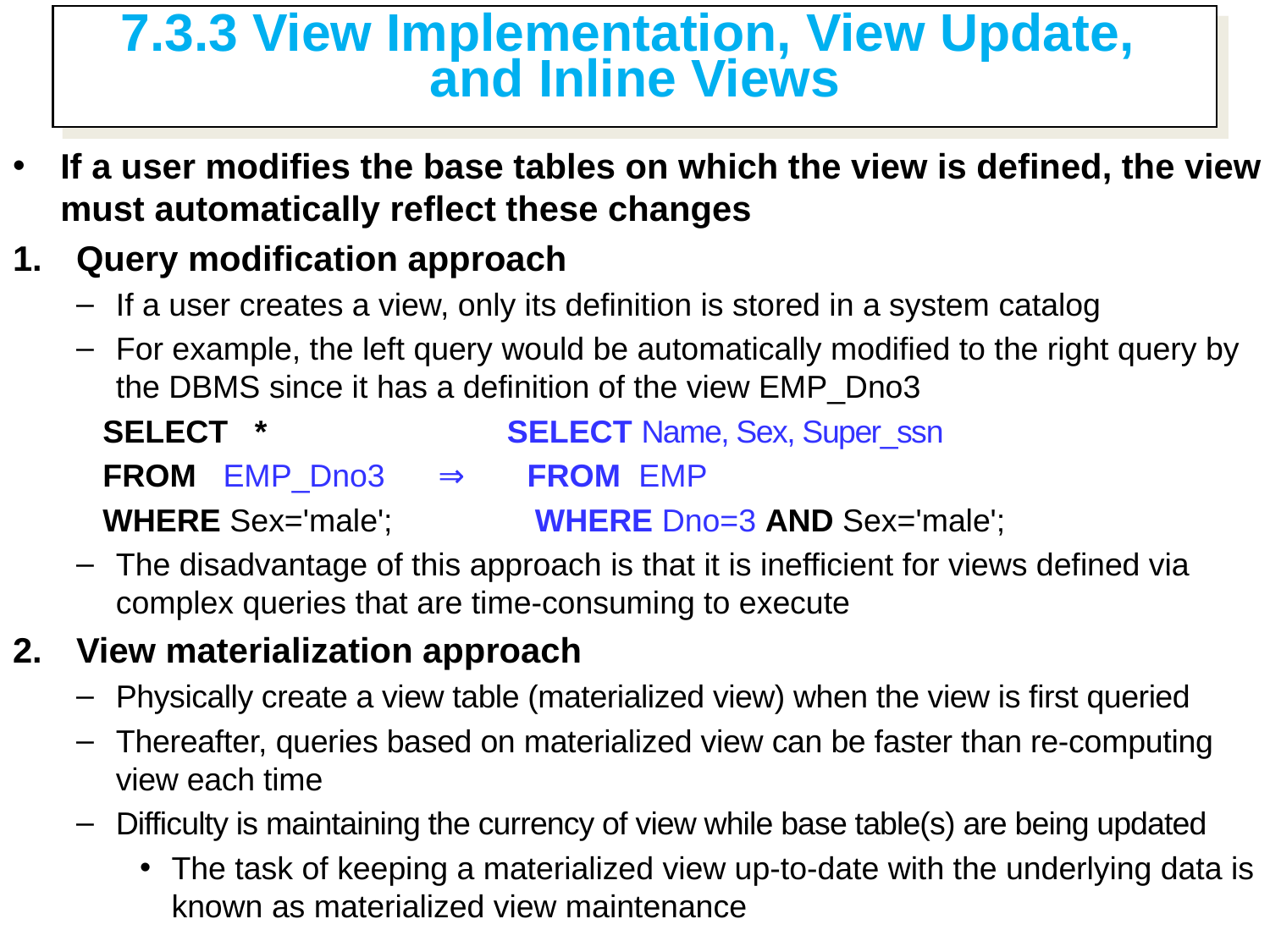

7.3.3 View Implementation, View Update,
and Inline Views
If a user modifies the base tables on which the view is defined, the view must automatically reflect these changes
Query modification approach
If a user creates a view, only its definition is stored in a system catalog
For example, the left query would be automatically modified to the right query by the DBMS since it has a definition of the view EMP_Dno3
   SELECT   *                           SELECT Name, Sex, Super_ssn
   FROM   EMP_Dno3      ⇒       FROM  EMP
   WHERE Sex='male';                WHERE Dno=3 AND Sex='male';
The disadvantage of this approach is that it is inefficient for views defined via complex queries that are time-consuming to execute
View materialization approach
Physically create a view table (materialized view) when the view is first queried
Thereafter, queries based on materialized view can be faster than re-computing view each time
Difficulty is maintaining the currency of view while base table(s) are being updated
The task of keeping a materialized view up-to-date with the underlying data is known as materialized view maintenance